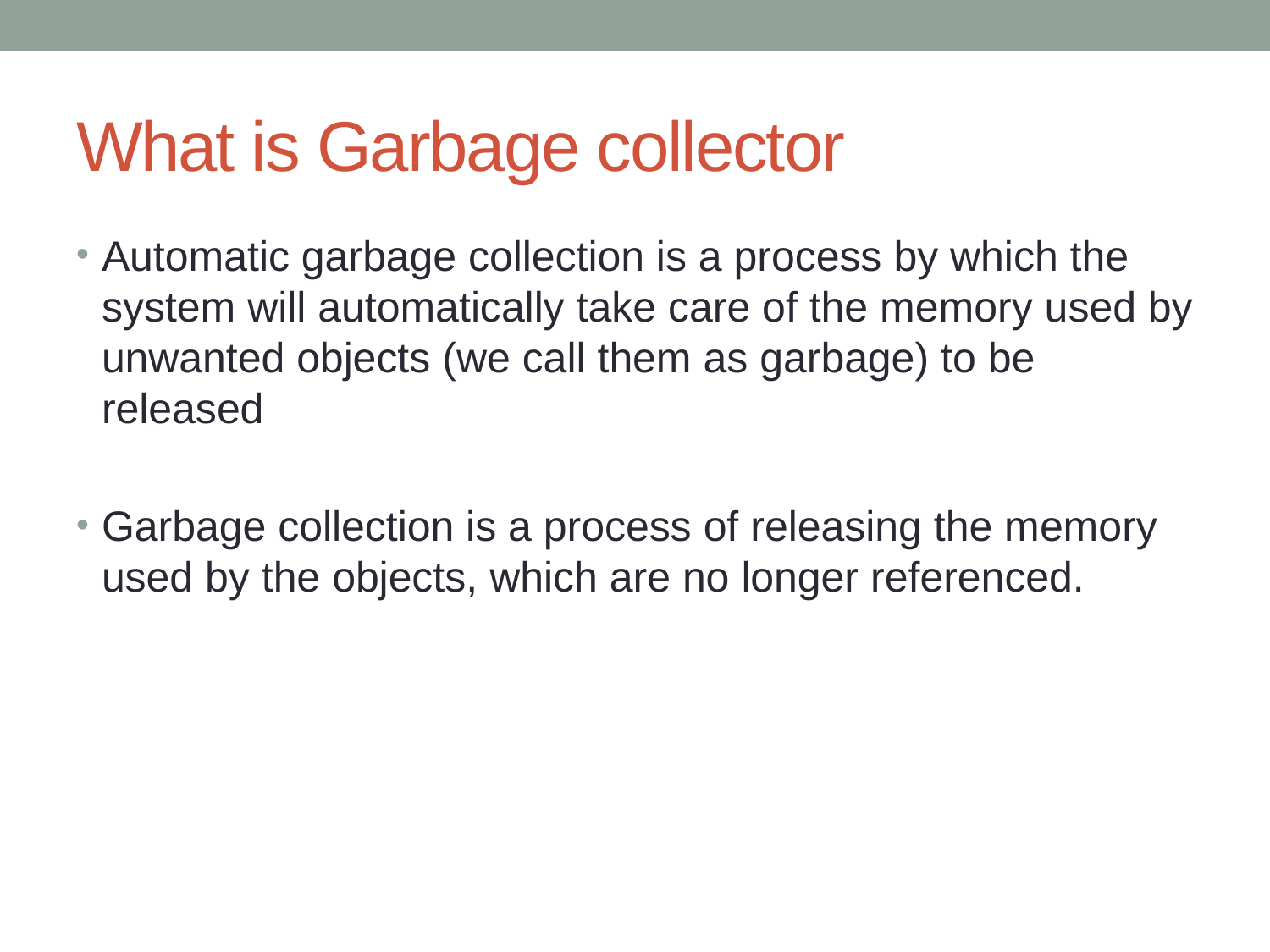

# What is Garbage collector
Automatic garbage collection is a process by which the system will automatically take care of the memory used by unwanted objects (we call them as garbage) to be released

Garbage collection is a process of releasing the memory used by the objects, which are no longer referenced.